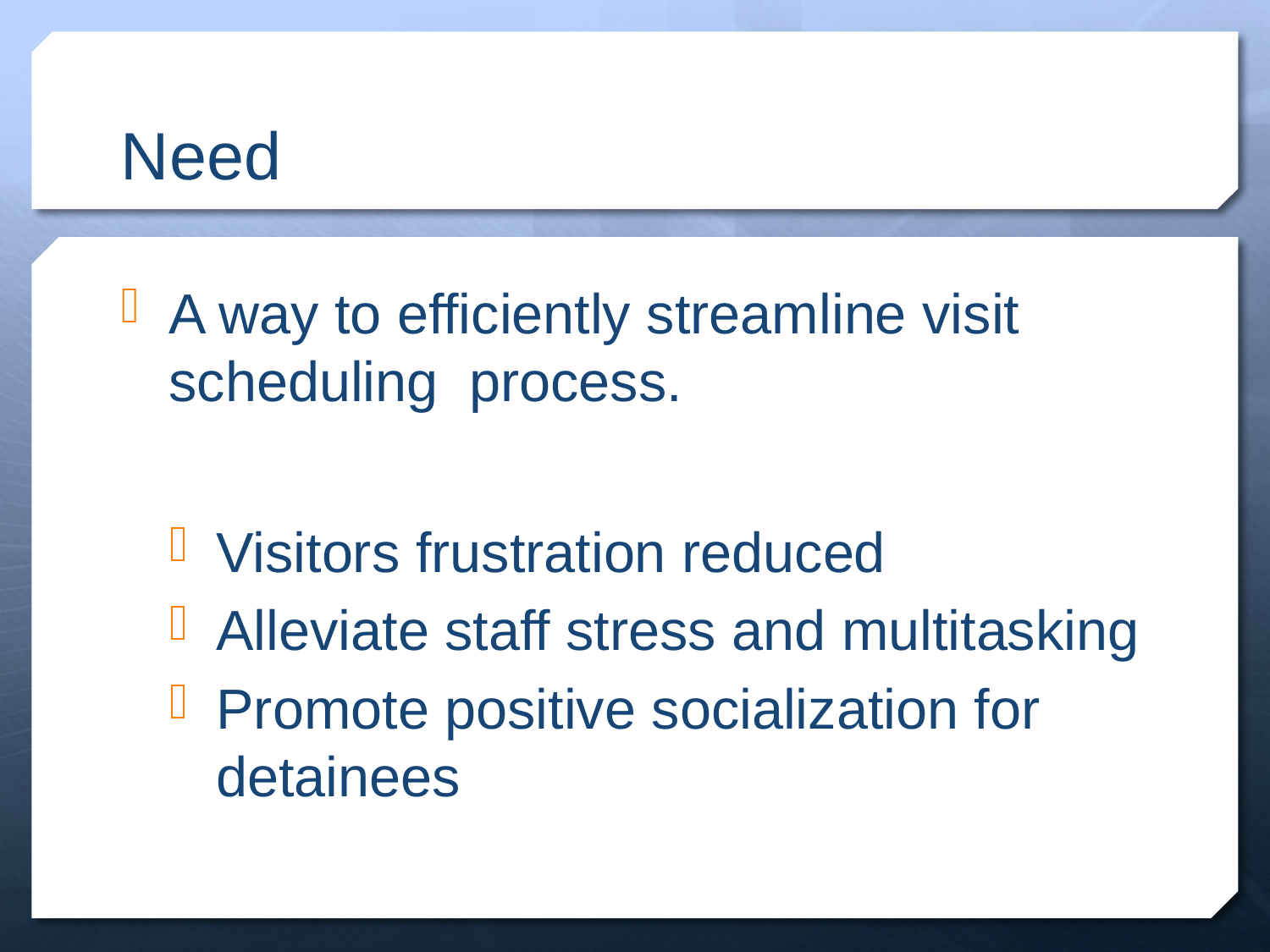

# Need
A way to efficiently streamline visit scheduling  process.

Visitors frustration reduced
Alleviate staff stress and multitasking
Promote positive socialization for detainees